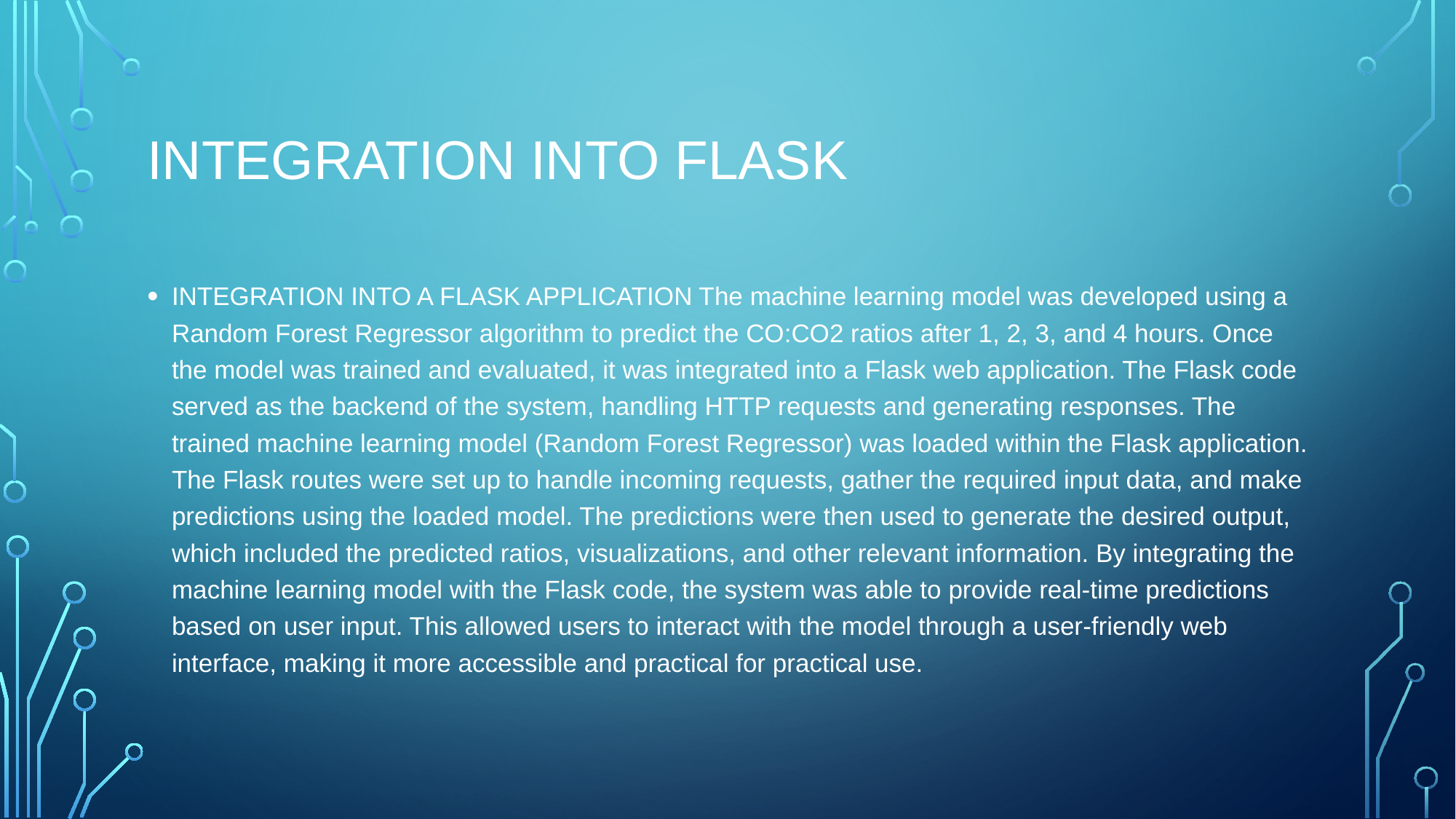

# Integration into flask
INTEGRATION INTO A FLASK APPLICATION The machine learning model was developed using a Random Forest Regressor algorithm to predict the CO:CO2 ratios after 1, 2, 3, and 4 hours. Once the model was trained and evaluated, it was integrated into a Flask web application. The Flask code served as the backend of the system, handling HTTP requests and generating responses. The trained machine learning model (Random Forest Regressor) was loaded within the Flask application. The Flask routes were set up to handle incoming requests, gather the required input data, and make predictions using the loaded model. The predictions were then used to generate the desired output, which included the predicted ratios, visualizations, and other relevant information. By integrating the machine learning model with the Flask code, the system was able to provide real-time predictions based on user input. This allowed users to interact with the model through a user-friendly web interface, making it more accessible and practical for practical use.